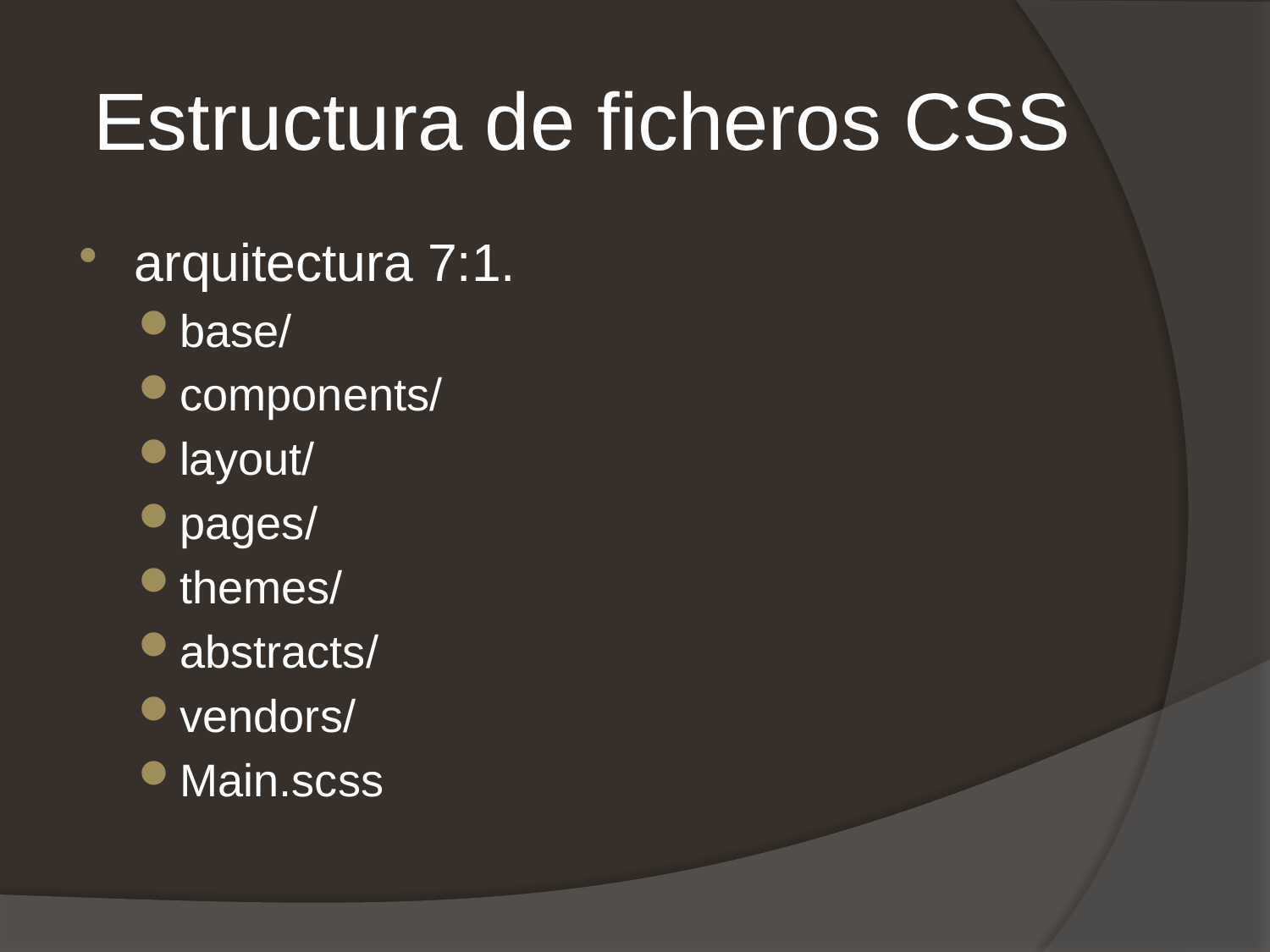

# Estructura de ficheros CSS
arquitectura 7:1.
base/
components/
layout/
pages/
themes/
abstracts/
vendors/
Main.scss